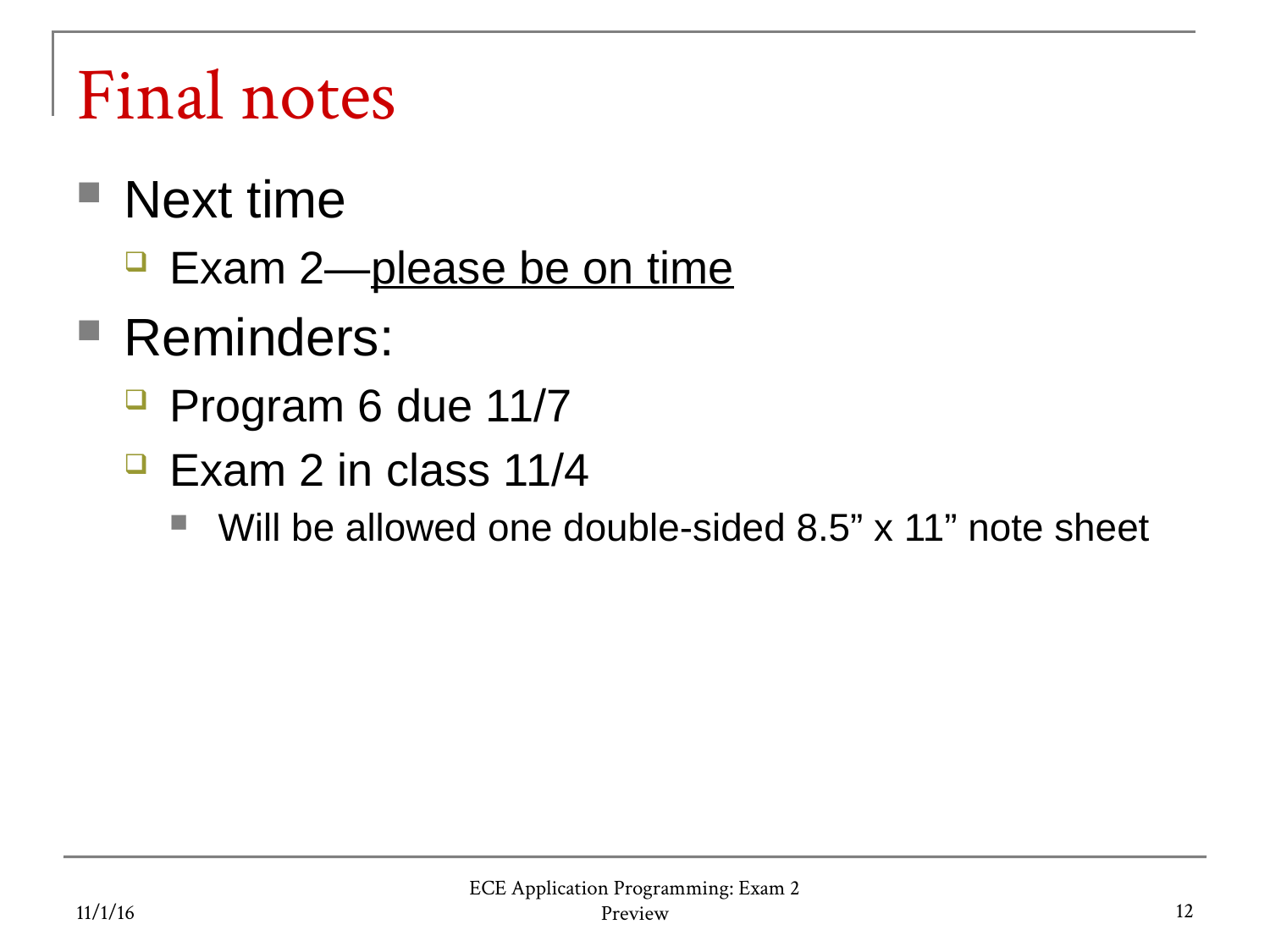

# Final notes
Next time
Exam 2—please be on time
Reminders:
Program 6 due 11/7
Exam 2 in class 11/4
Will be allowed one double-sided 8.5” x 11” note sheet

11/1/16
12
ECE Application Programming: Exam 2 Preview